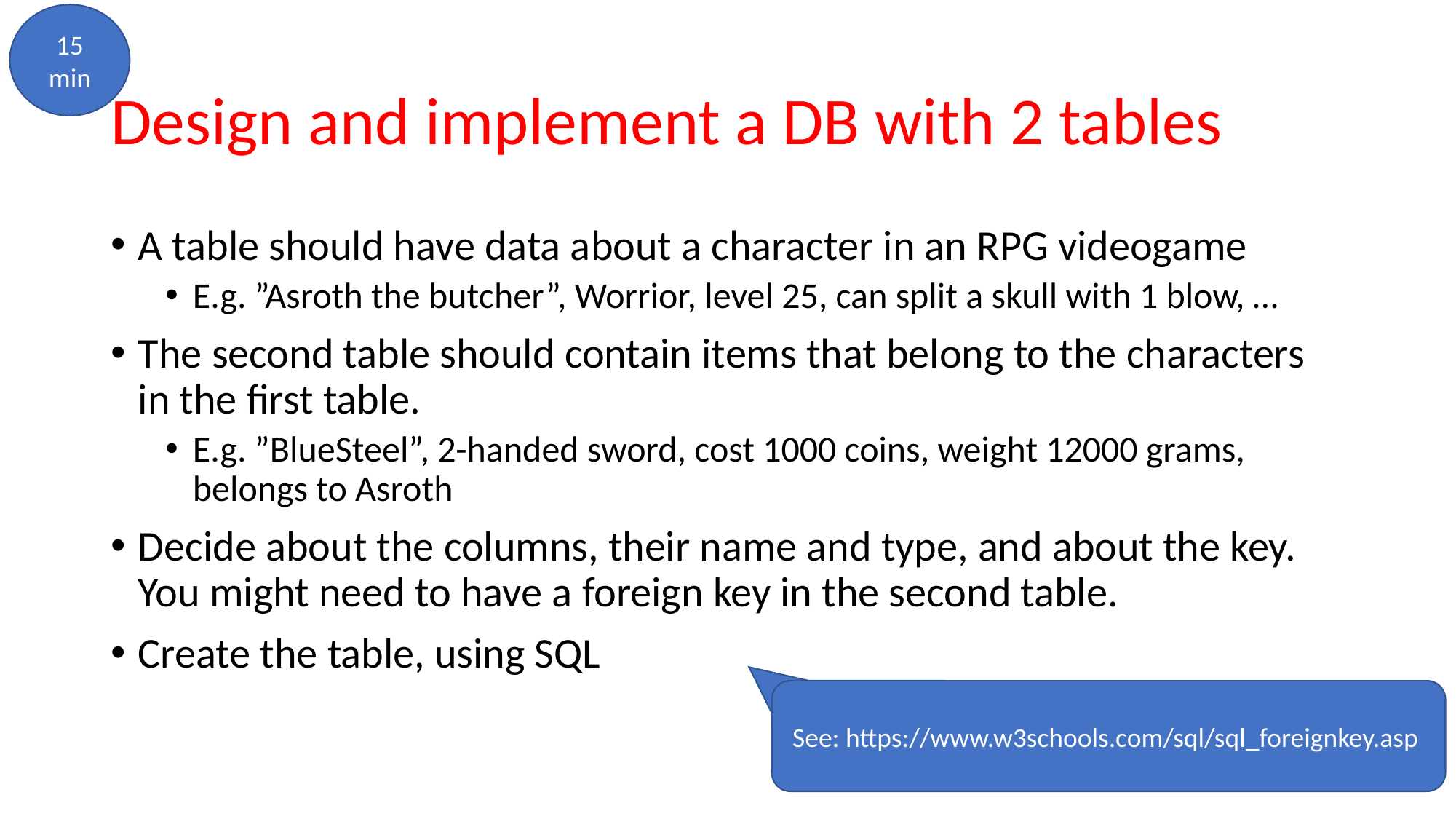

15 min
# Design and implement a DB with 2 tables
A table should have data about a character in an RPG videogame
E.g. ”Asroth the butcher”, Worrior, level 25, can split a skull with 1 blow, …
The second table should contain items that belong to the characters in the first table.
E.g. ”BlueSteel”, 2-handed sword, cost 1000 coins, weight 12000 grams, belongs to Asroth
Decide about the columns, their name and type, and about the key. You might need to have a foreign key in the second table.
Create the table, using SQL

See: https://www.w3schools.com/sql/sql_foreignkey.asp